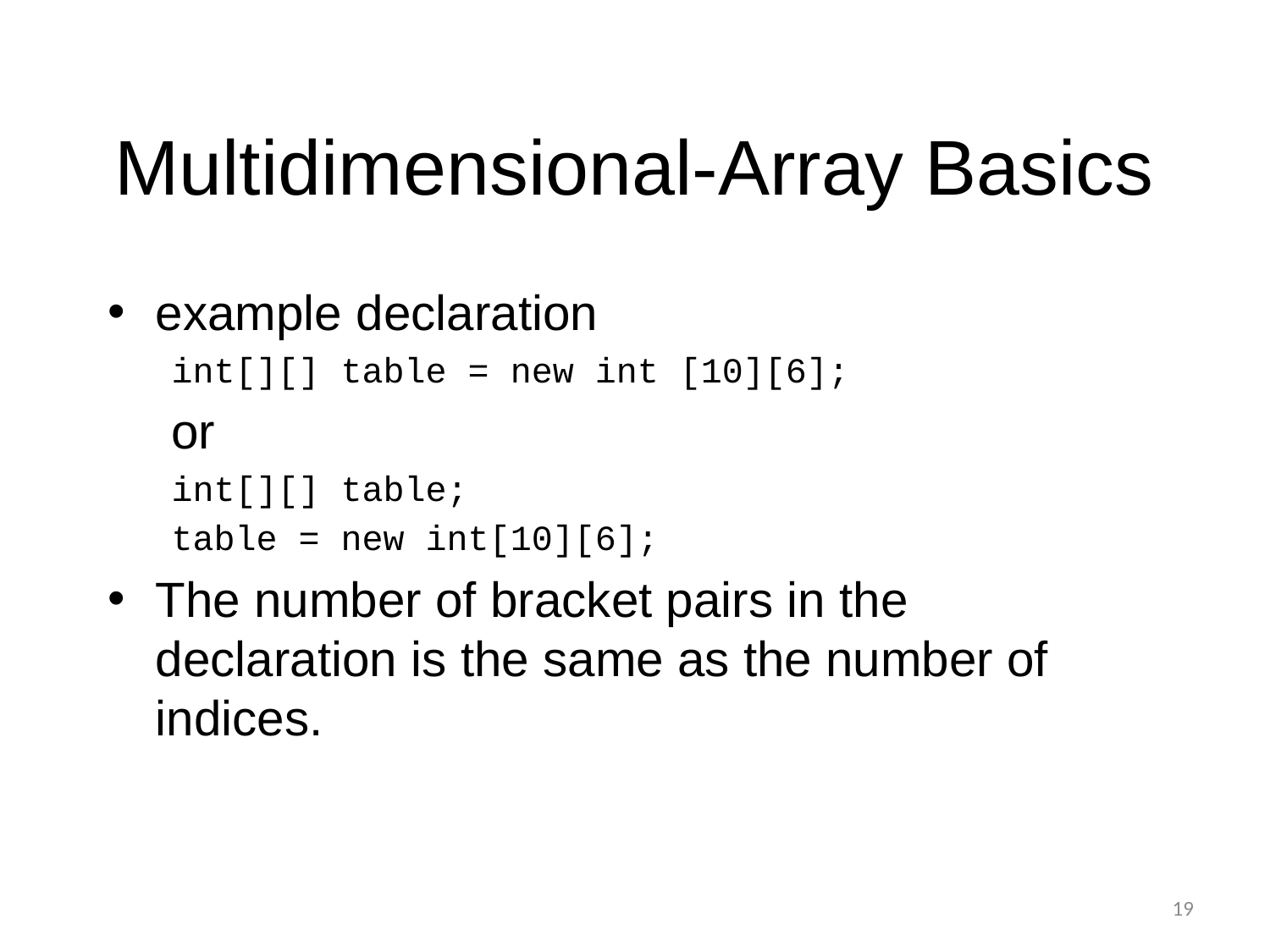

# Multidimensional-Array Basics
example declaration
int[][] table = new int [10][6];
or
int[][] table;
table = new int[10][6];
The number of bracket pairs in the declaration is the same as the number of indices.
19